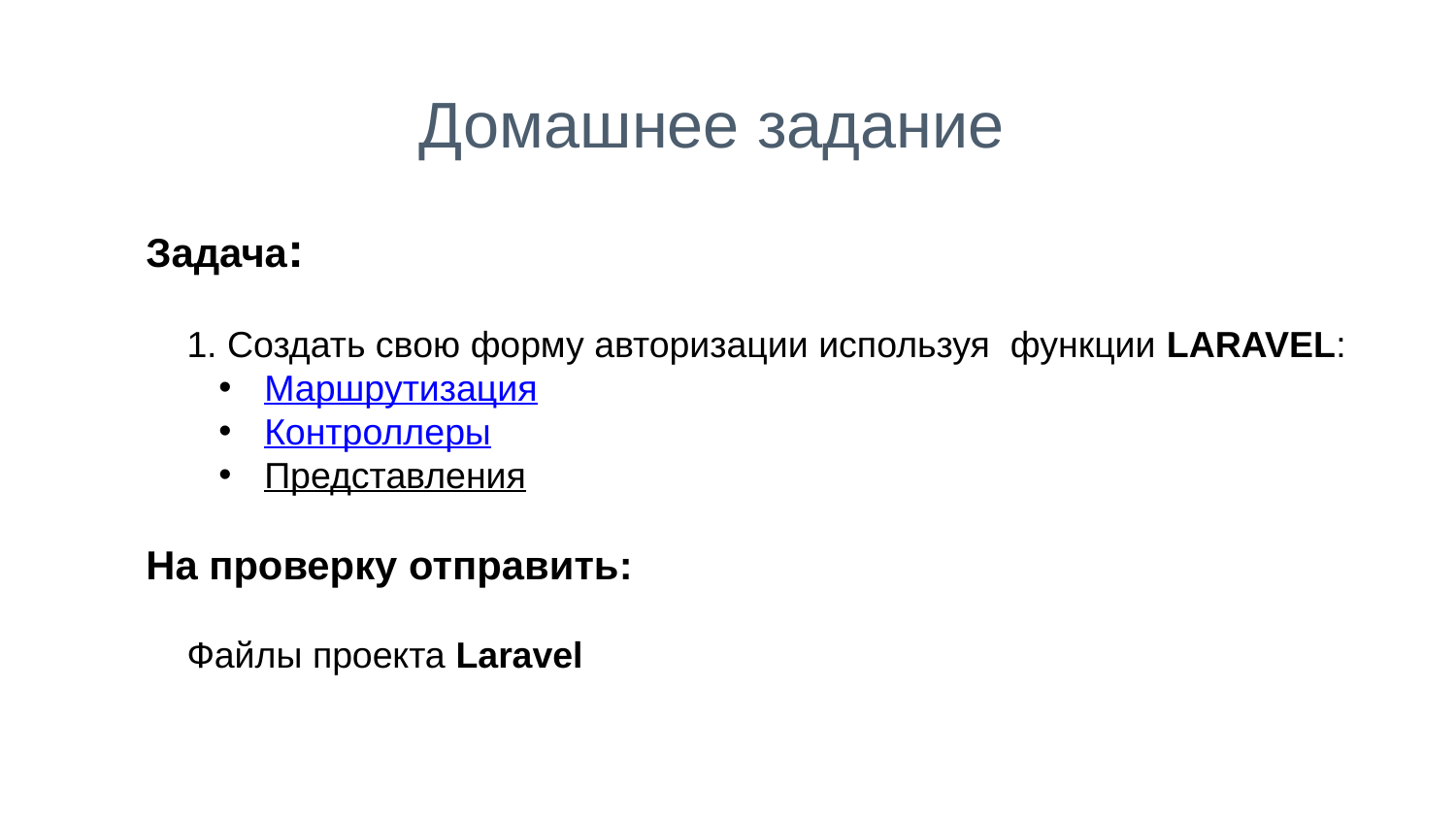

Домашнее задание
Задача:

    1. Создать свою форму авторизации используя  функции LARAVEL:
Маршрутизация
Контроллеры
Представления
На проверку отправить:

    Файлы проекта Laravel